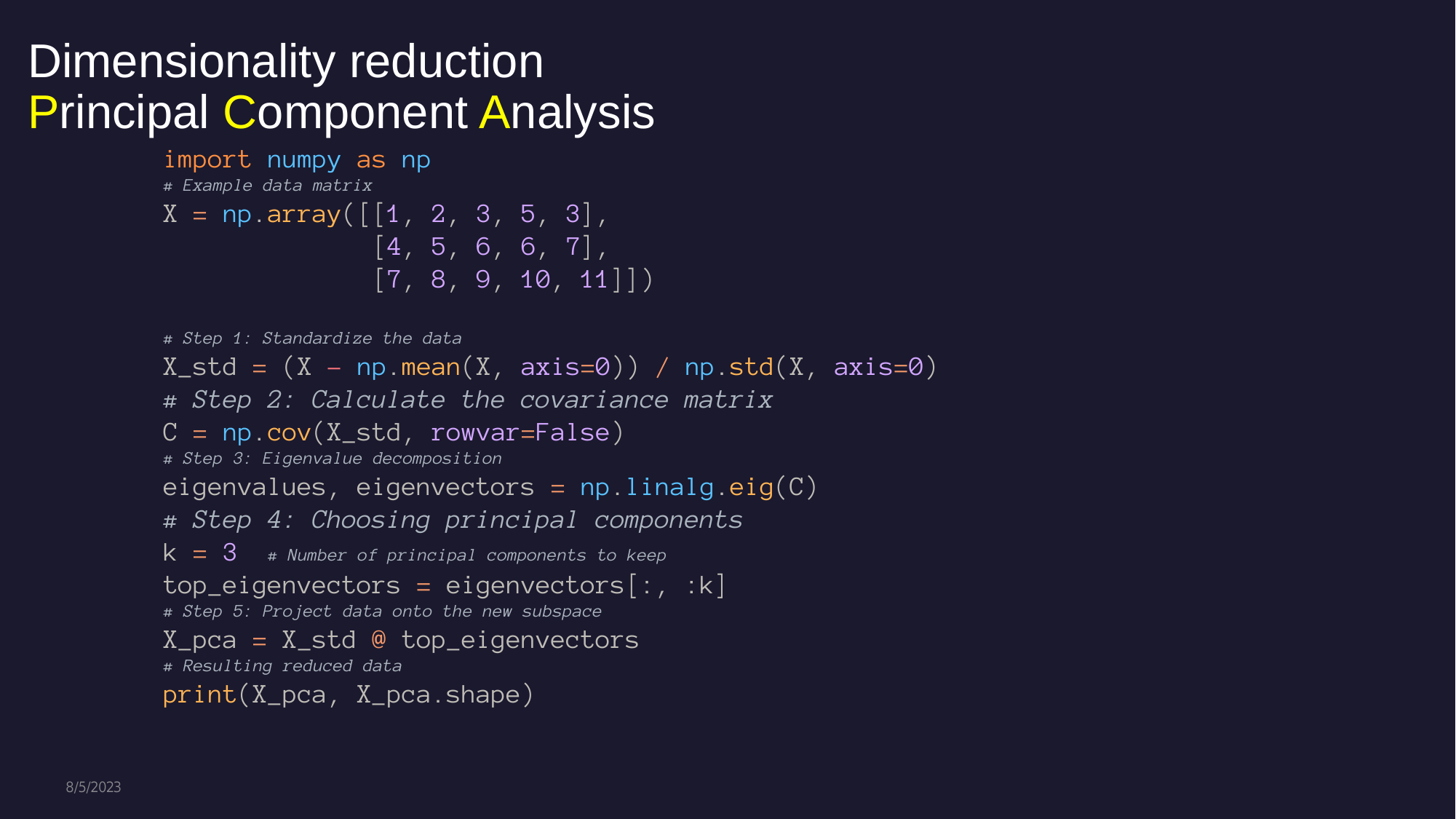

# Dimensionality reduction Principal Component Analysis

import numpy as np
# Example data matrix
X = np.array([[1, 2, 3, 5, 3],
              [4, 5, 6, 6, 7],
              [7, 8, 9, 10, 11]])
# Step 1: Standardize the data
X_std = (X - np.mean(X, axis=0)) / np.std(X, axis=0)
# Step 2: Calculate the covariance matrix
C = np.cov(X_std, rowvar=False)
# Step 3: Eigenvalue decomposition
eigenvalues, eigenvectors = np.linalg.eig(C)
# Step 4: Choosing principal components
k = 3  # Number of principal components to keep
top_eigenvectors = eigenvectors[:, :k]
# Step 5: Project data onto the new subspace
X_pca = X_std @ top_eigenvectors
# Resulting reduced data
print(X_pca, X_pca.shape)

8/5/2023
MSP'23 ML Workshop
15